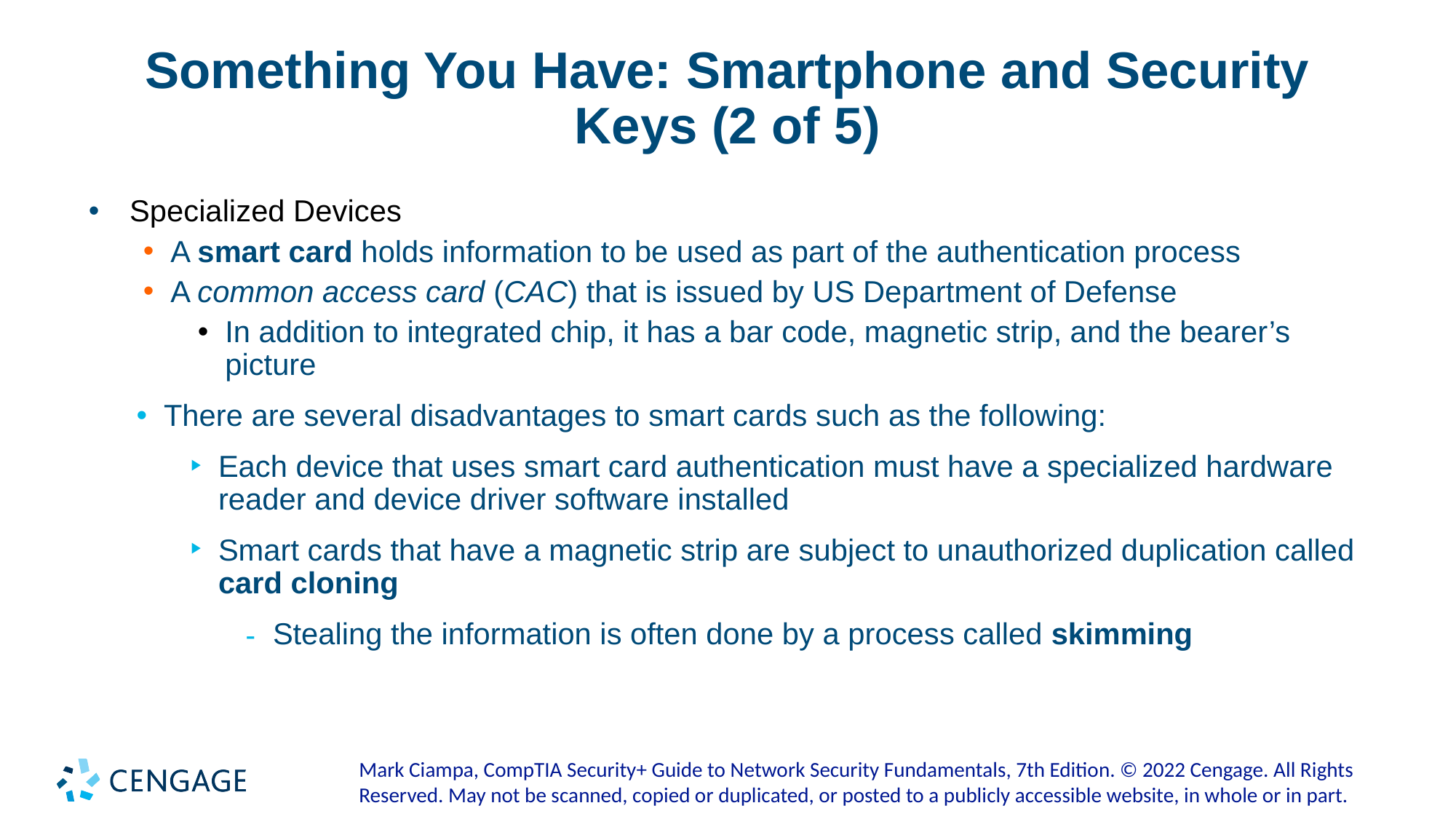

# Something You Have: Smartphone and Security Keys (2 of 5)
Specialized Devices
A smart card holds information to be used as part of the authentication process
A common access card (CAC) that is issued by US Department of Defense
In addition to integrated chip, it has a bar code, magnetic strip, and the bearer’s picture
There are several disadvantages to smart cards such as the following:
Each device that uses smart card authentication must have a specialized hardware reader and device driver software installed
Smart cards that have a magnetic strip are subject to unauthorized duplication called card cloning
Stealing the information is often done by a process called skimming